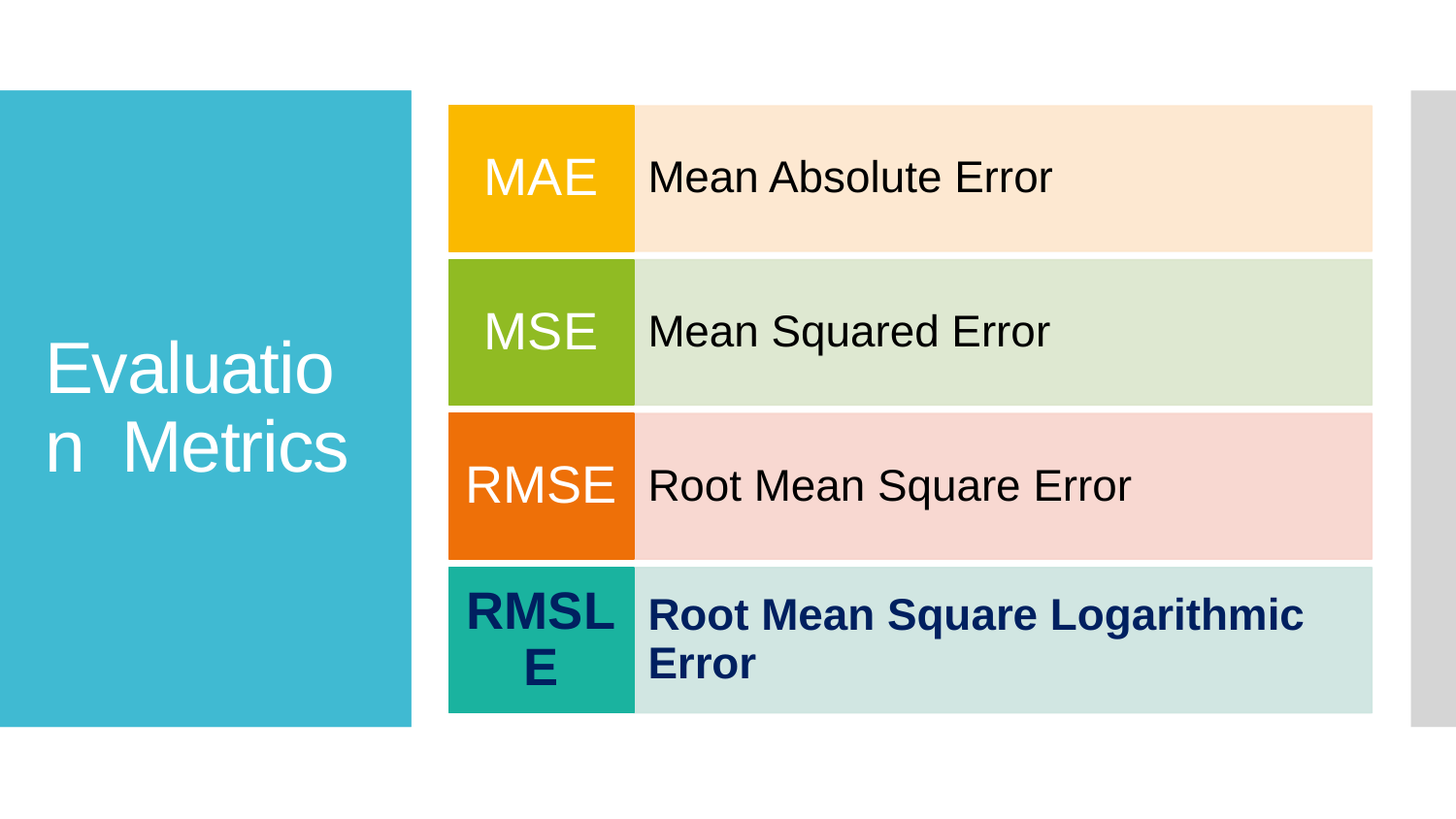

Mean Absolute Error
MAE
Mean Squared Error
MSE
Root Mean Square Error
RMSE
Root Mean Square Logarithmic Error
RMSLE
# Evaluation  Metrics